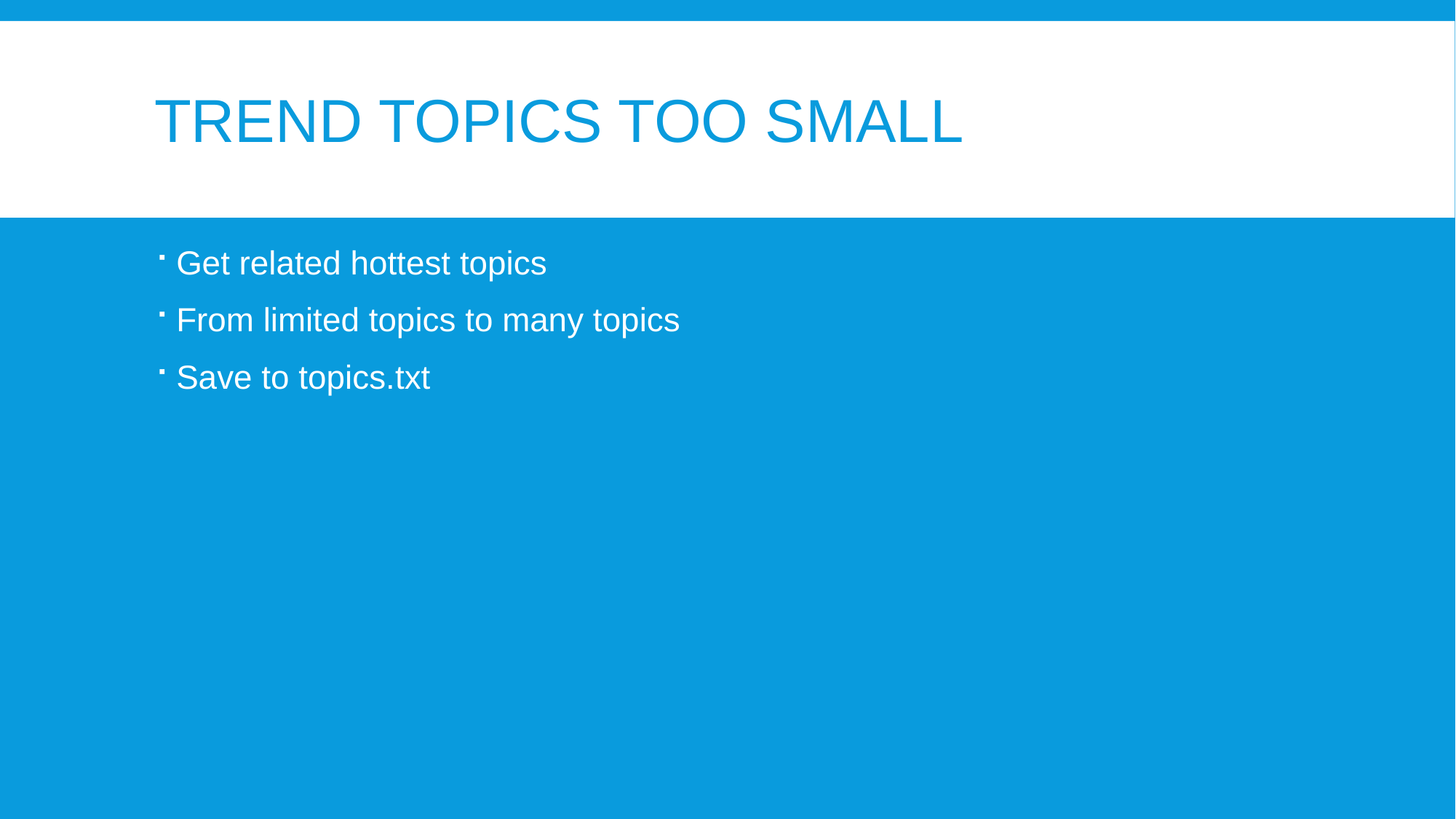

# Trend topics too small
Get related hottest topics
From limited topics to many topics
Save to topics.txt